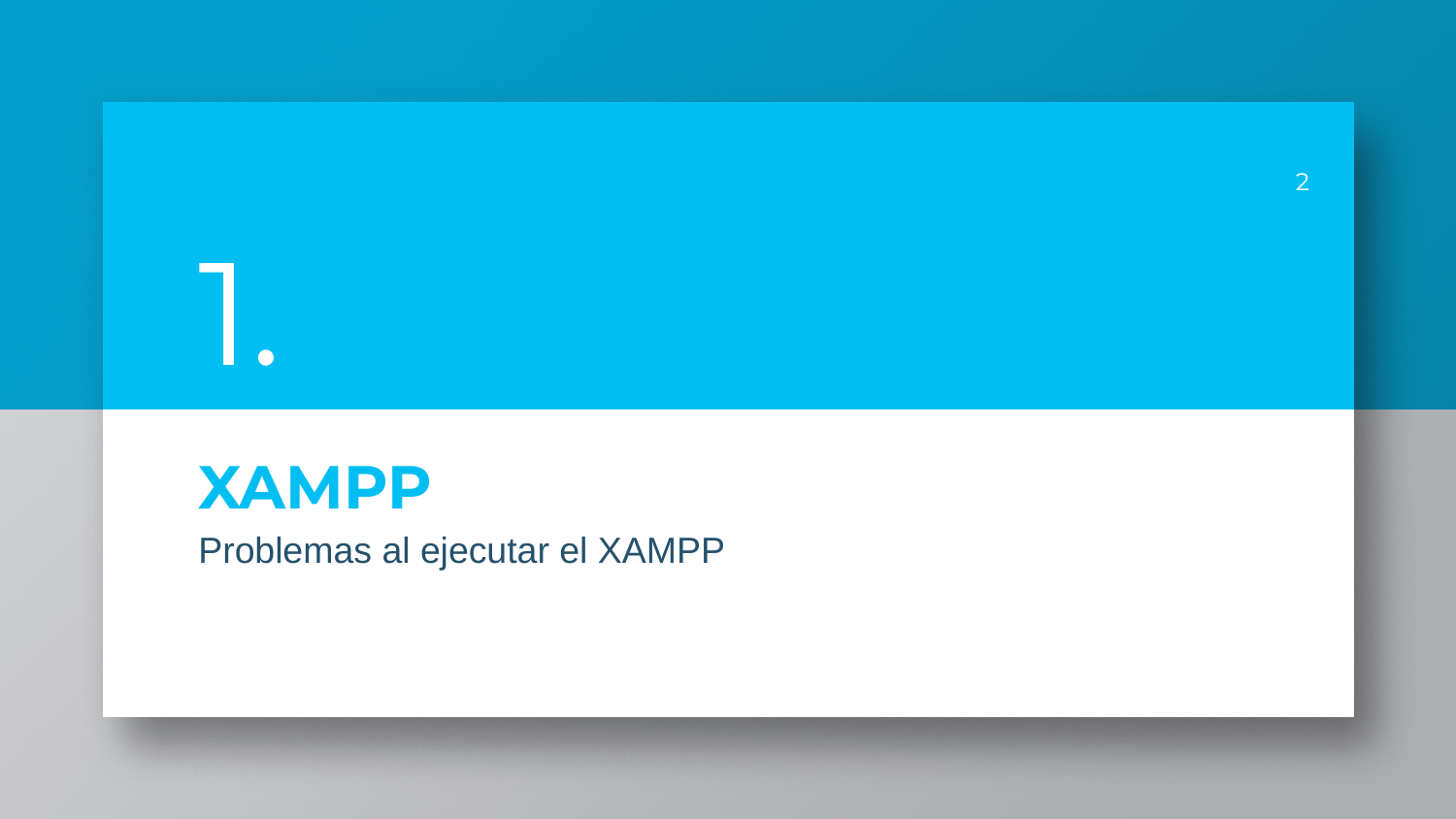

2
1.
# XAMPP
Problemas al ejecutar el XAMPP